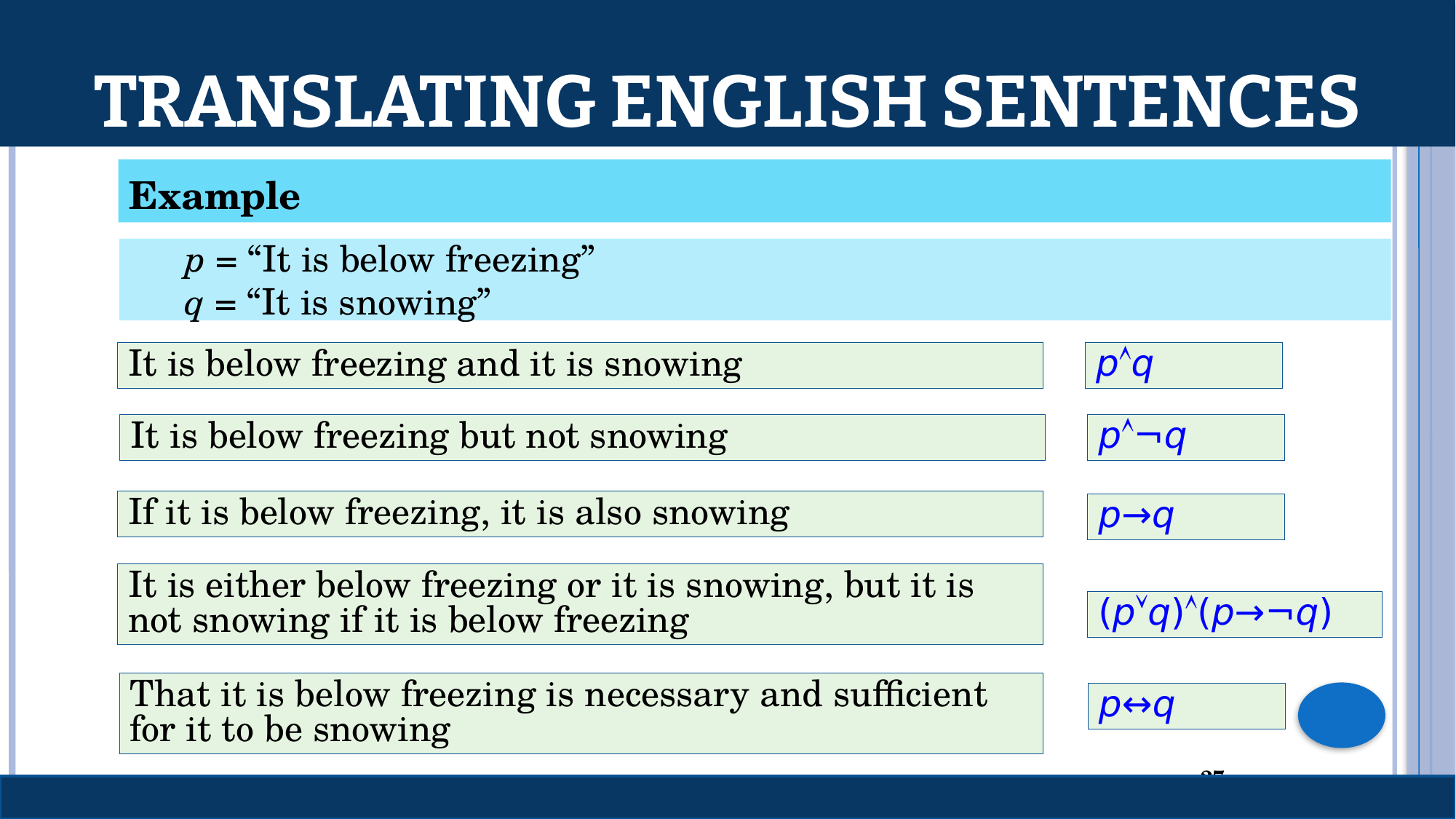

# Translating English Sentences
Example
p = “It is below freezing”
q = “It is snowing”
It is below freezing and it is snowing
p∧q
It is below freezing but not snowing
p∧¬q
If it is below freezing, it is also snowing
p→q
It is either below freezing or it is snowing, but it is not snowing if it is below freezing
(p∨q)∧(p→¬q)
That it is below freezing is necessary and sufficient for it to be snowing
p↔q
27